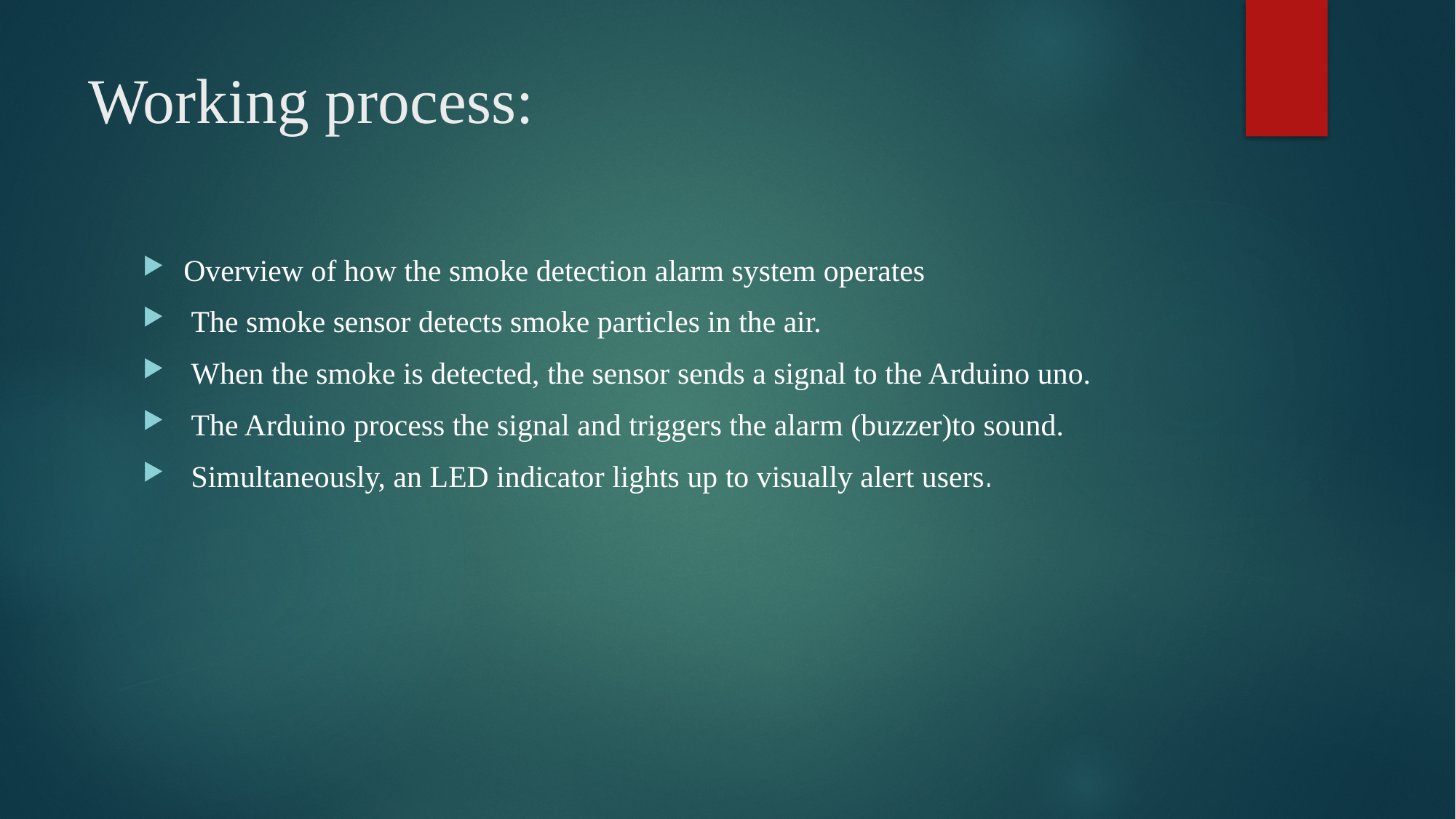

# Working process:
Overview of how the smoke detection alarm system operates
 The smoke sensor detects smoke particles in the air.
 When the smoke is detected, the sensor sends a signal to the Arduino uno.
 The Arduino process the signal and triggers the alarm (buzzer)to sound.
 Simultaneously, an LED indicator lights up to visually alert users.